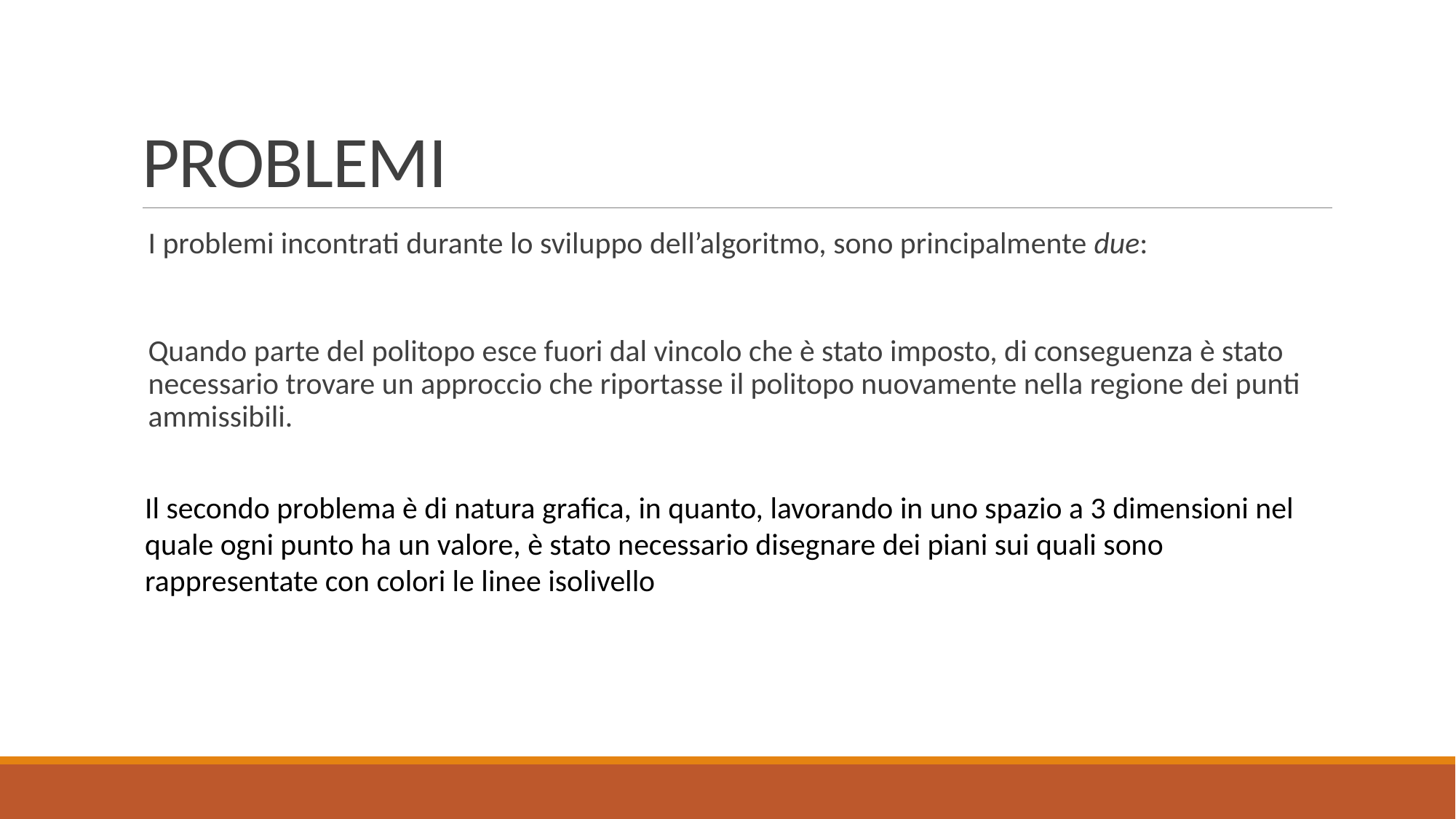

# PROBLEMI
I problemi incontrati durante lo sviluppo dell’algoritmo, sono principalmente due:

Quando parte del politopo esce fuori dal vincolo che è stato imposto, di conseguenza è stato necessario trovare un approccio che riportasse il politopo nuovamente nella regione dei punti ammissibili.
Il secondo problema è di natura grafica, in quanto, lavorando in uno spazio a 3 dimensioni nel quale ogni punto ha un valore, è stato necessario disegnare dei piani sui quali sono rappresentate con colori le linee isolivello